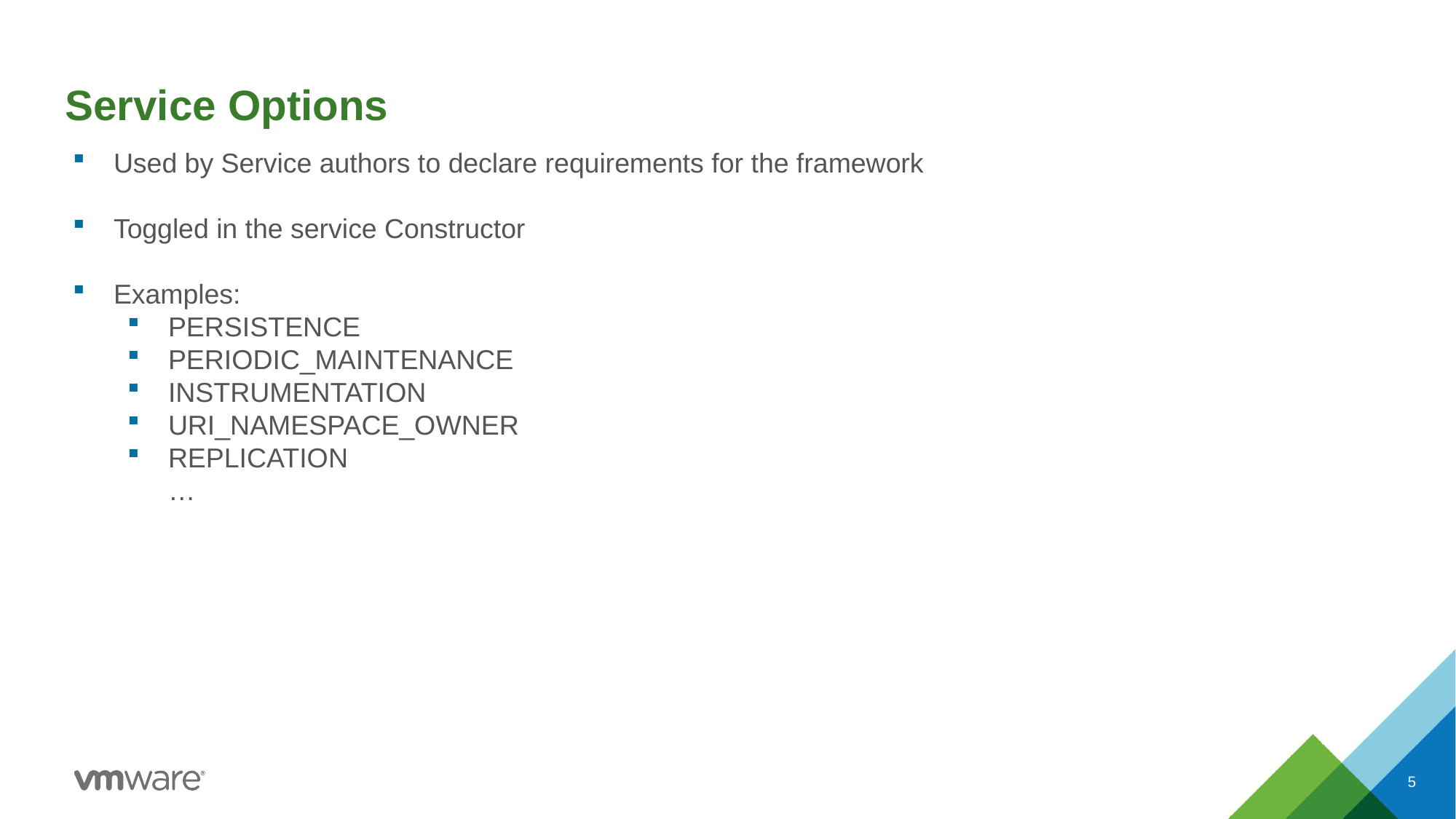

Service Options
Used by Service authors to declare requirements for the framework

Toggled in the service Constructor

Examples:
PERSISTENCE
PERIODIC_MAINTENANCE
INSTRUMENTATION
URI_NAMESPACE_OWNER
REPLICATION
…

5